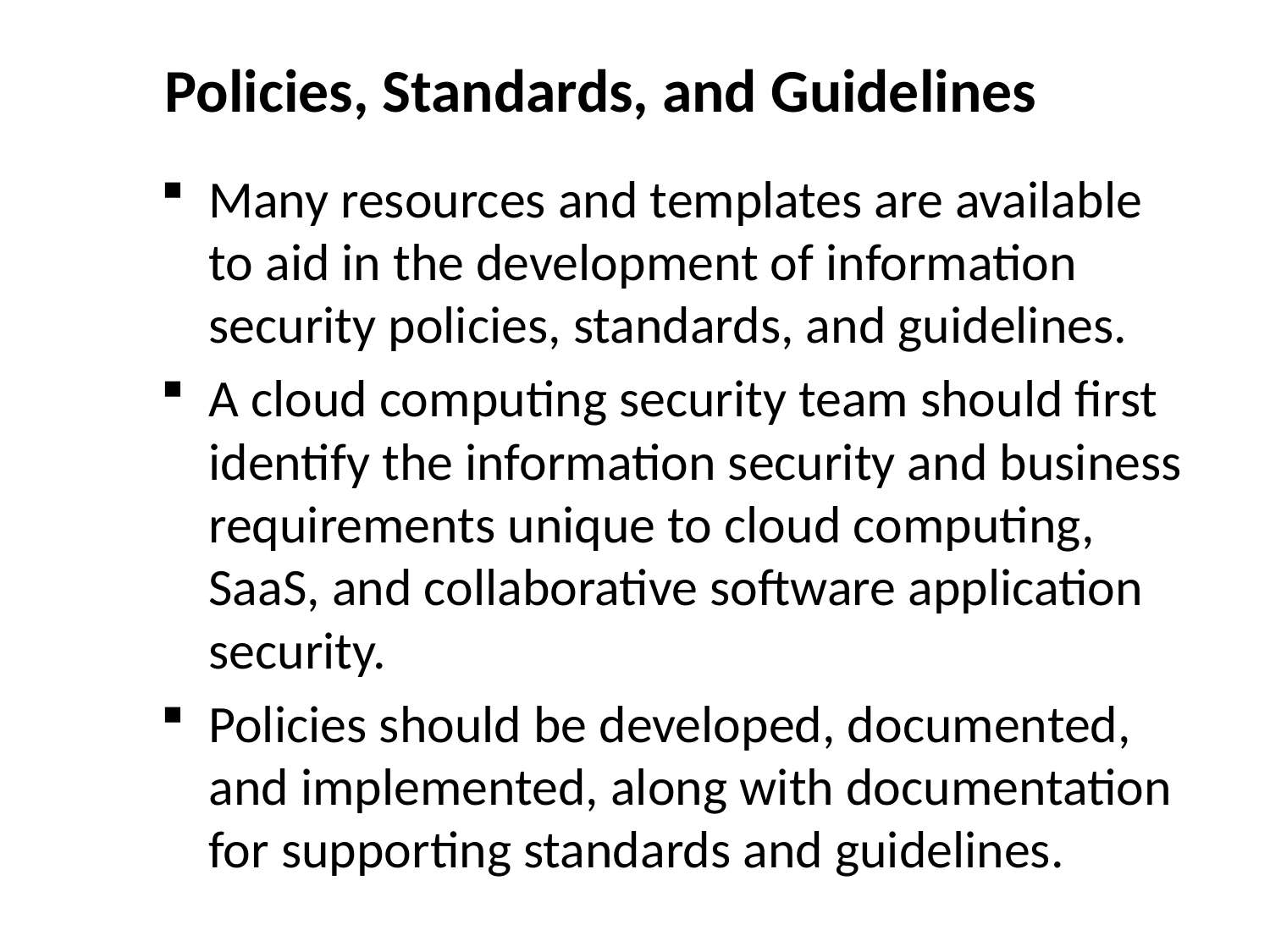

# Policies, Standards, and Guidelines
Many resources and templates are available to aid in the development of information security policies, standards, and guidelines.
A cloud computing security team should first identify the information security and business requirements unique to cloud computing, SaaS, and collaborative software application security.
Policies should be developed, documented, and implemented, along with documentation for supporting standards and guidelines.